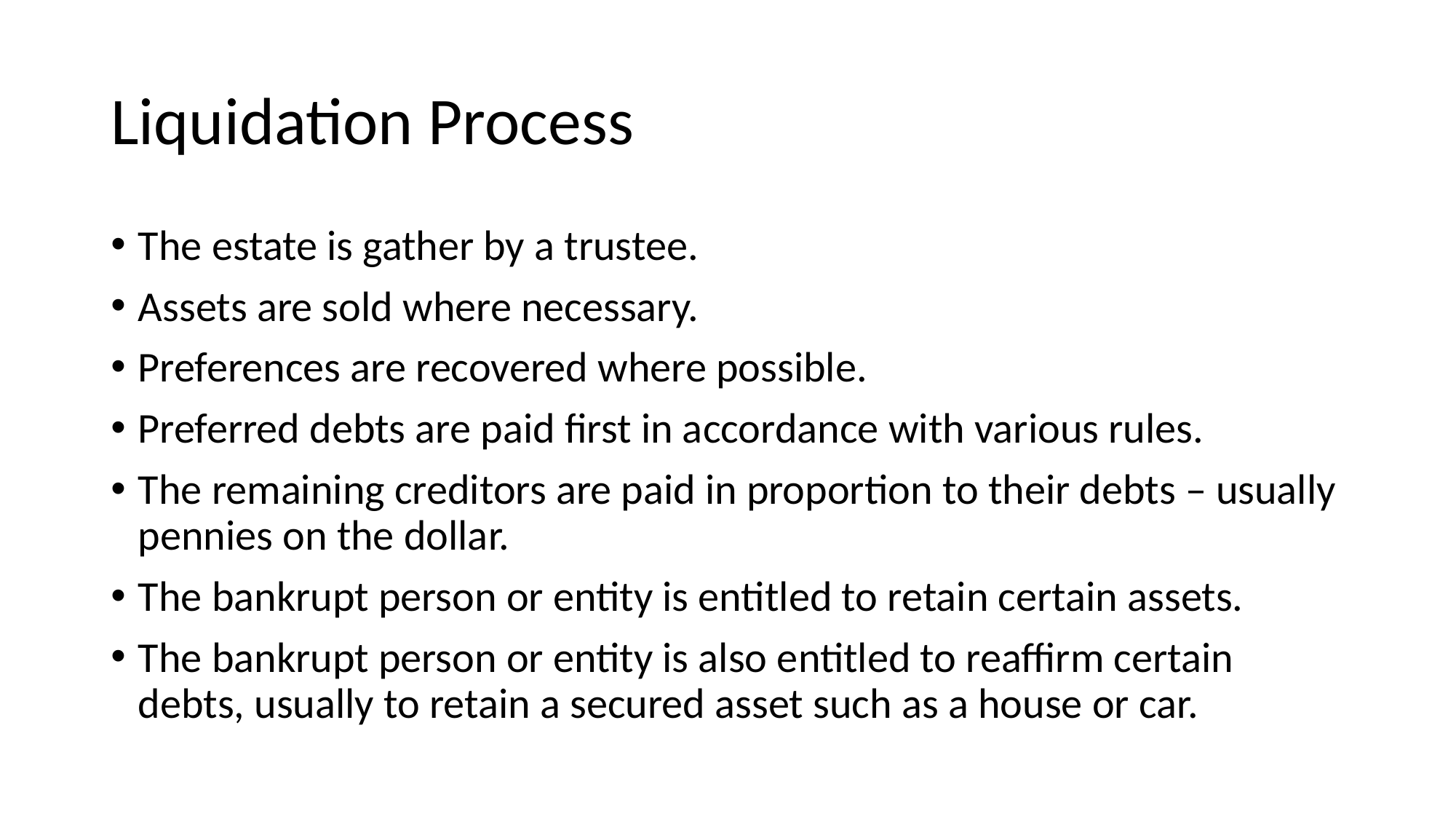

# Liquidation Process
The estate is gather by a trustee.
Assets are sold where necessary.
Preferences are recovered where possible.
Preferred debts are paid first in accordance with various rules.
The remaining creditors are paid in proportion to their debts – usually pennies on the dollar.
The bankrupt person or entity is entitled to retain certain assets.
The bankrupt person or entity is also entitled to reaffirm certain debts, usually to retain a secured asset such as a house or car.